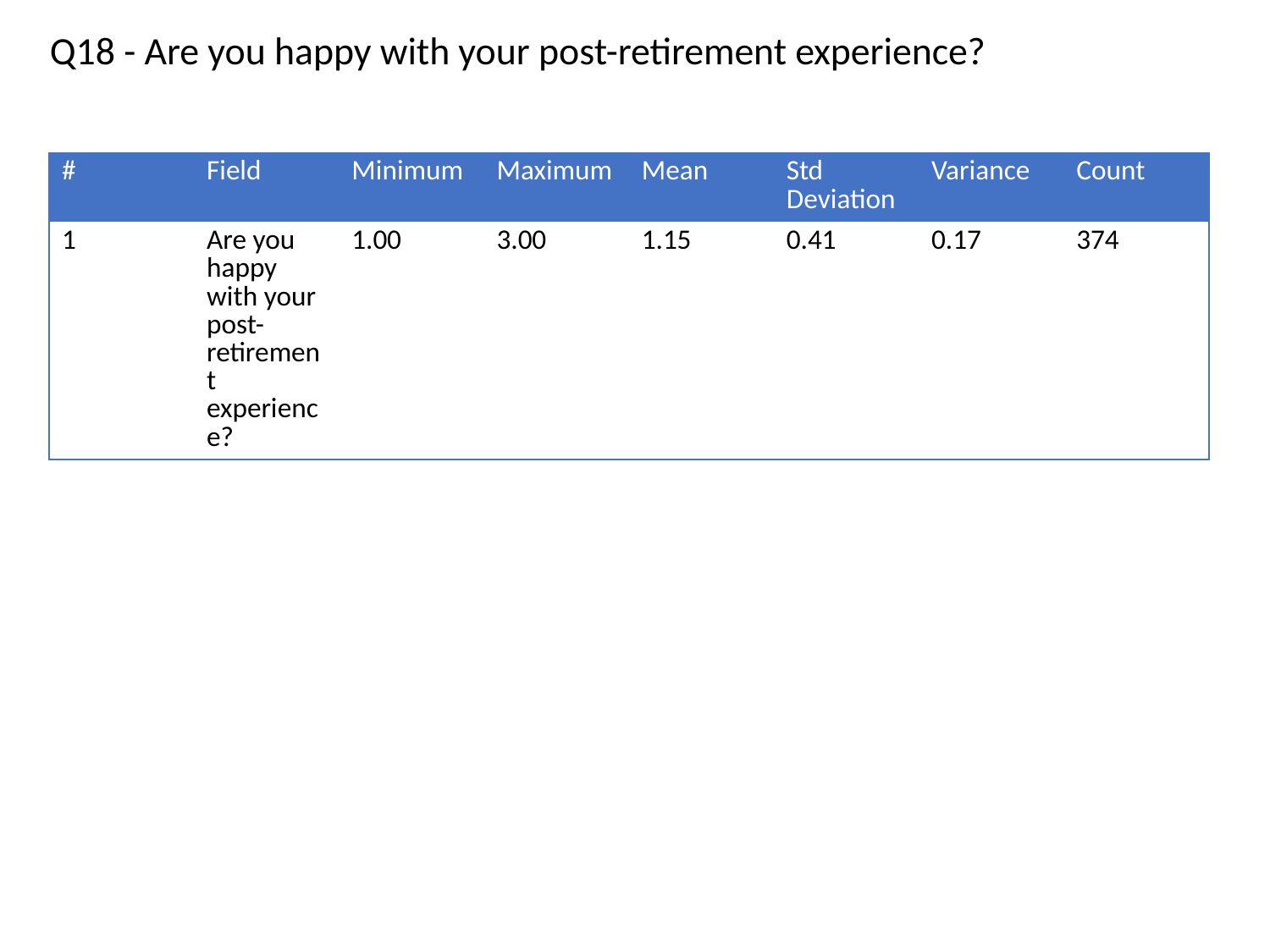

Q18 - Are you happy with your post-retirement experience?
| # | Field | Minimum | Maximum | Mean | Std Deviation | Variance | Count |
| --- | --- | --- | --- | --- | --- | --- | --- |
| 1 | Are you happy with your post-retirement experience? | 1.00 | 3.00 | 1.15 | 0.41 | 0.17 | 374 |